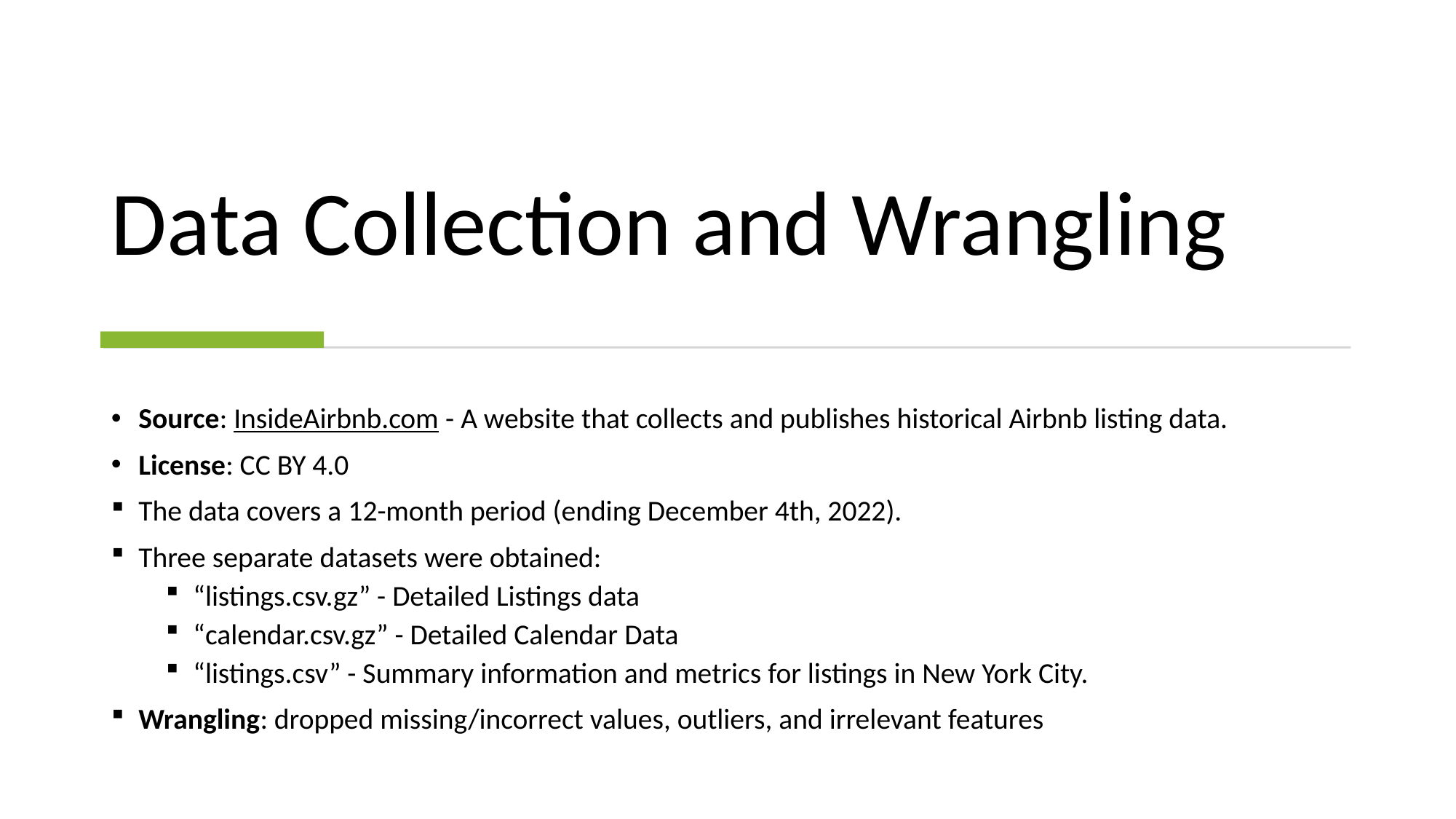

# Data Collection and Wrangling

Source: InsideAirbnb.com - A website that collects and publishes historical Airbnb listing data.
License: CC BY 4.0
The data covers a 12-month period (ending December 4th, 2022).
Three separate datasets were obtained:
“listings.csv.gz” - Detailed Listings data
“calendar.csv.gz” - Detailed Calendar Data
“listings.csv” - Summary information and metrics for listings in New York City.
Wrangling: dropped missing/incorrect values, outliers, and irrelevant features